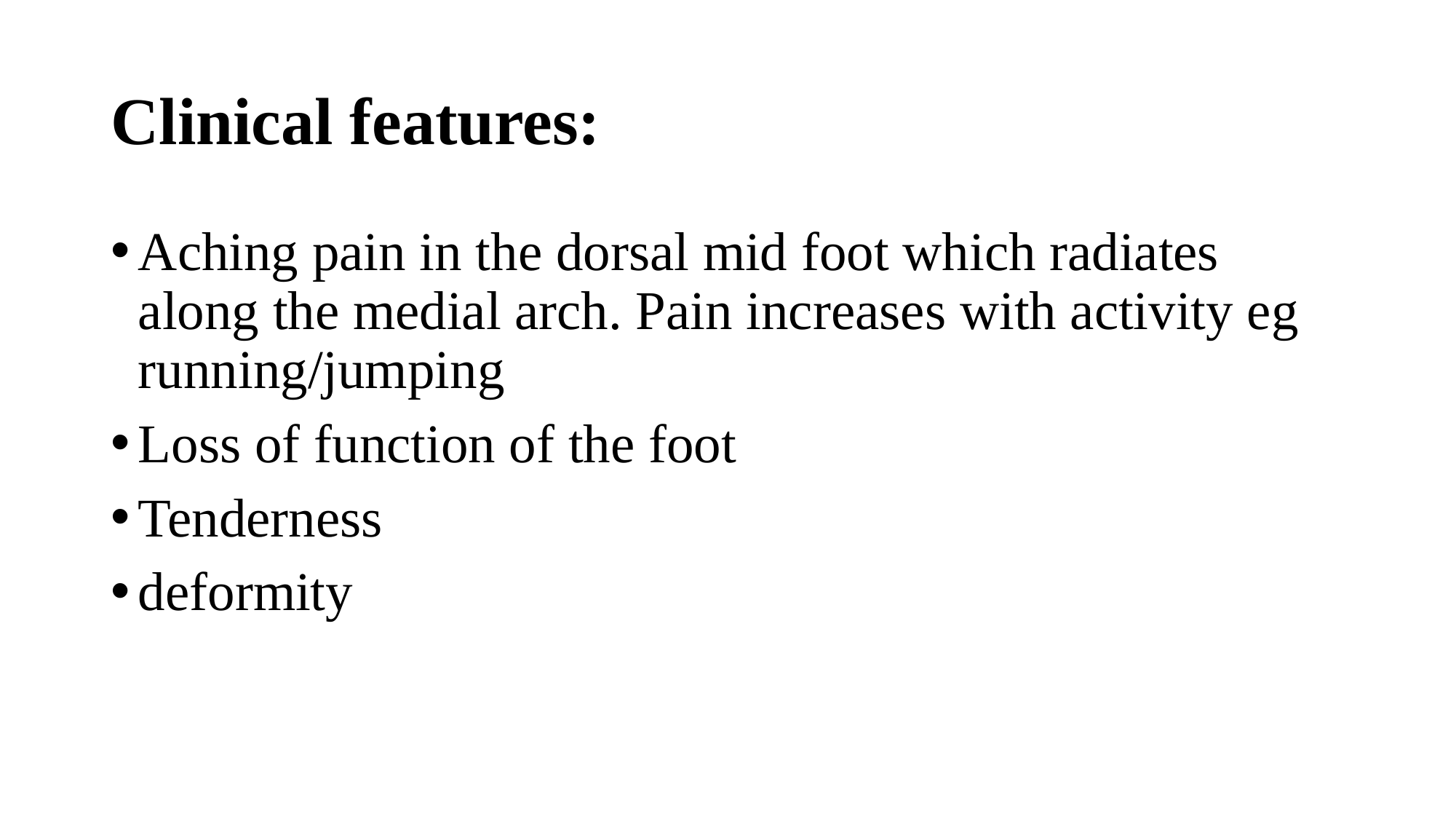

# Clinical features:
Aching pain in the dorsal mid foot which radiates along the medial arch. Pain increases with activity eg running/jumping
Loss of function of the foot
Tenderness
deformity